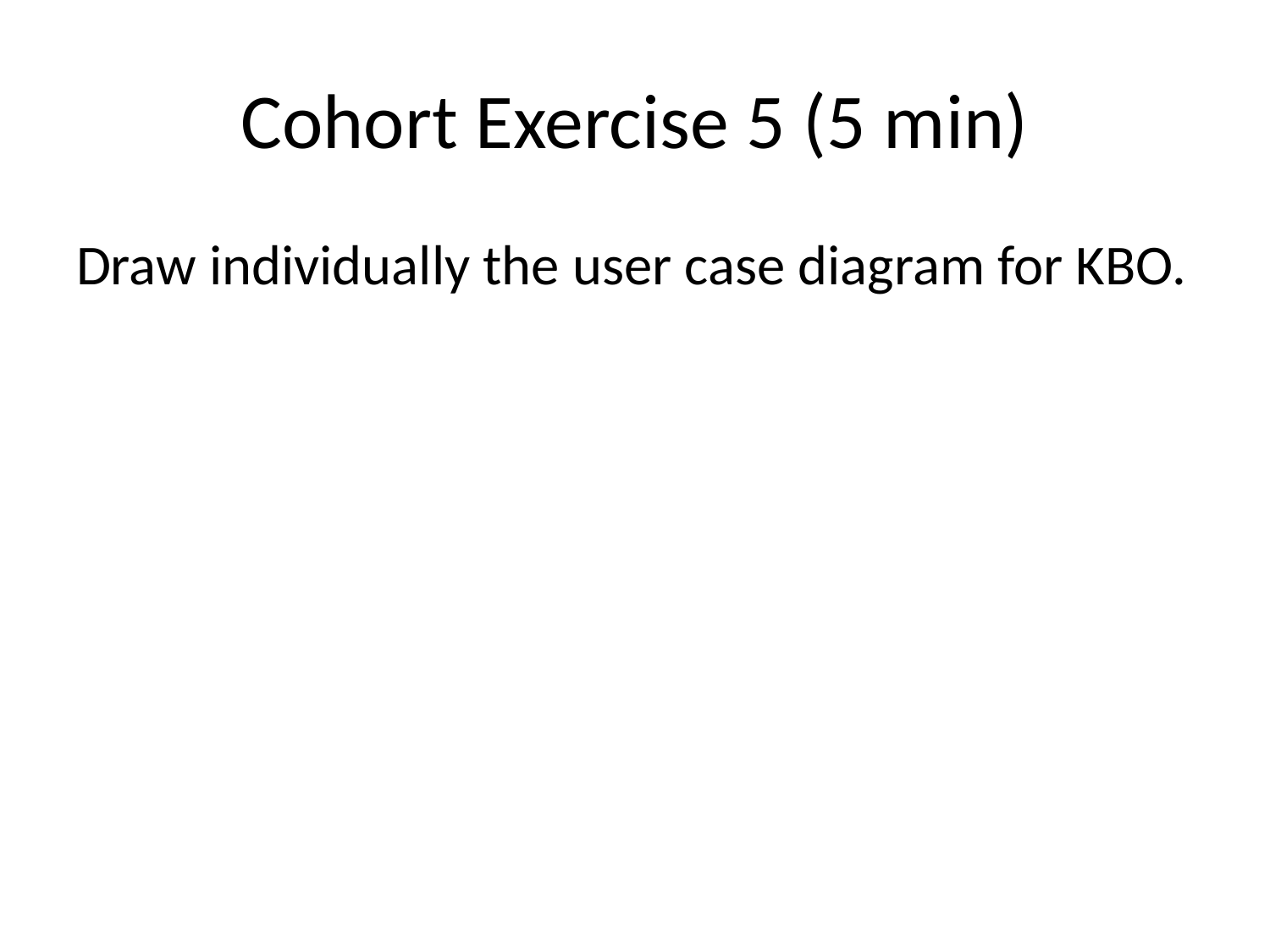

# Cohort Exercise 5 (5 min)
Draw individually the user case diagram for KBO.